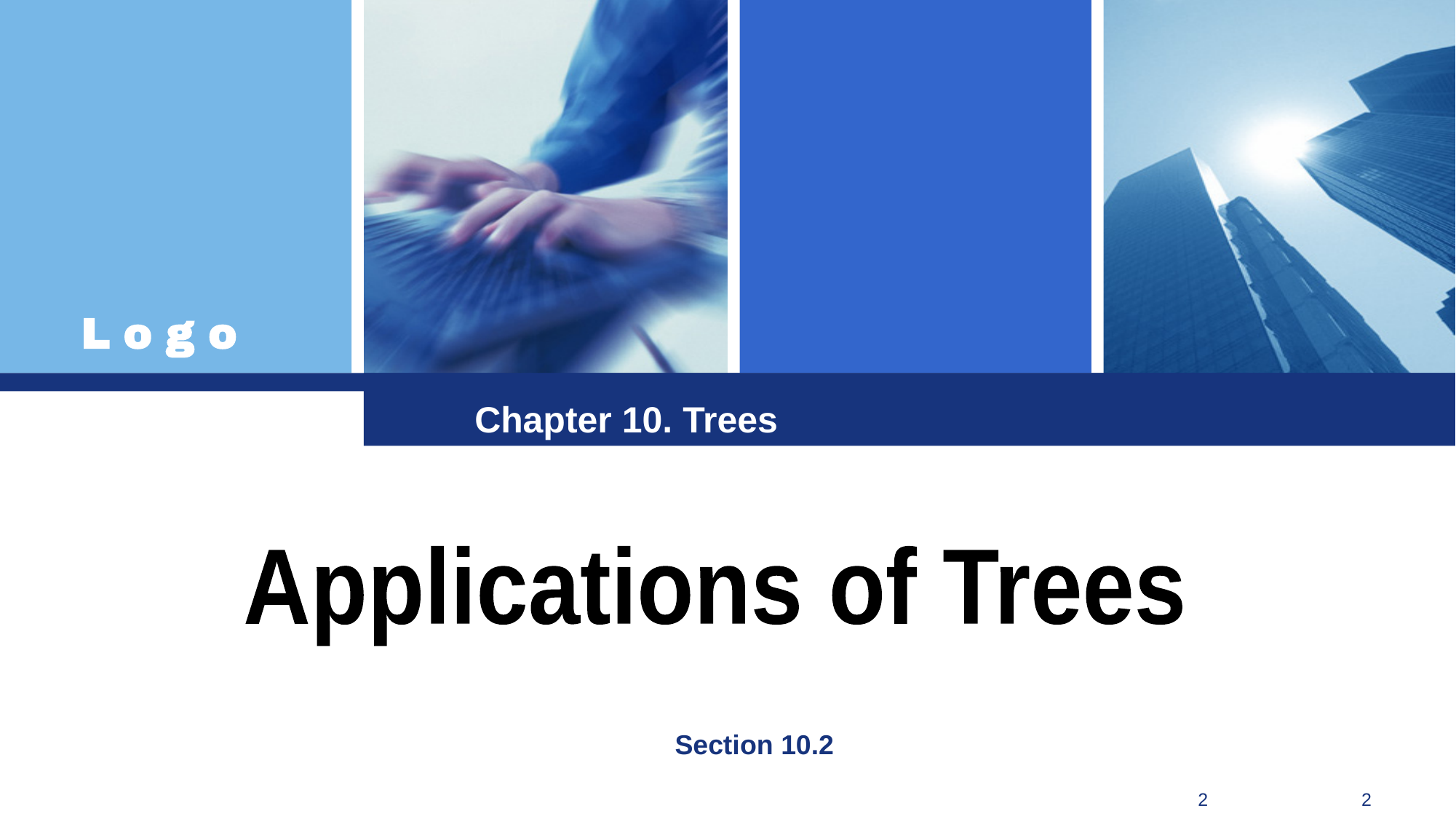

Chapter 10. Trees
Applications of Trees
Section 10.2
2
2